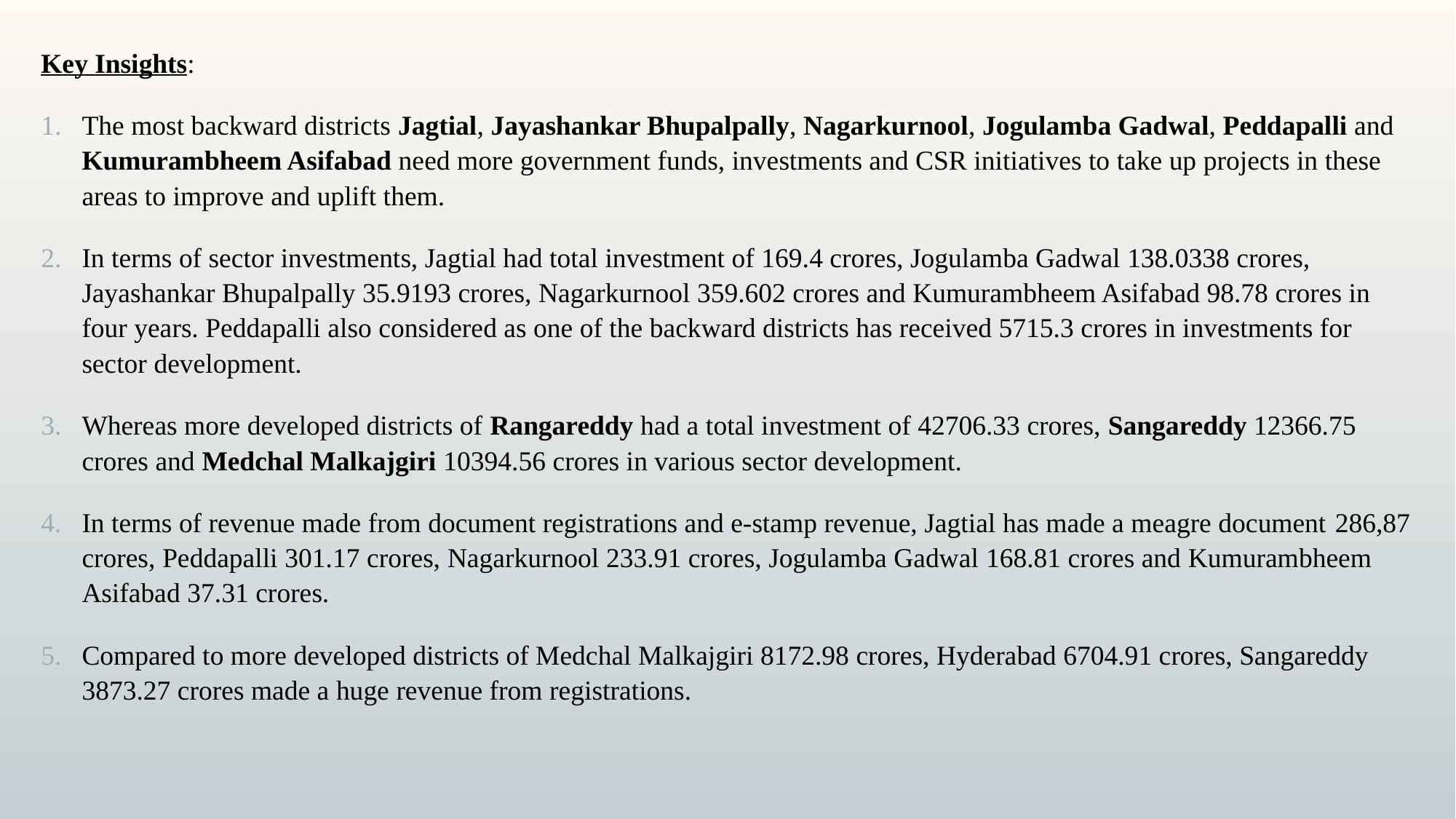

Key Insights:
The most backward districts Jagtial, Jayashankar Bhupalpally, Nagarkurnool, Jogulamba Gadwal, Peddapalli and Kumurambheem Asifabad need more government funds, investments and CSR initiatives to take up projects in these areas to improve and uplift them.
In terms of sector investments, Jagtial had total investment of 169.4 crores, Jogulamba Gadwal 138.0338 crores, Jayashankar Bhupalpally 35.9193 crores, Nagarkurnool 359.602 crores and Kumurambheem Asifabad 98.78 crores in four years. Peddapalli also considered as one of the backward districts has received 5715.3 crores in investments for sector development.
Whereas more developed districts of Rangareddy had a total investment of 42706.33 crores, Sangareddy 12366.75 crores and Medchal Malkajgiri 10394.56 crores in various sector development.
In terms of revenue made from document registrations and e-stamp revenue, Jagtial has made a meagre document 286,87 crores, Peddapalli 301.17 crores, Nagarkurnool 233.91 crores, Jogulamba Gadwal 168.81 crores and Kumurambheem Asifabad 37.31 crores.
Compared to more developed districts of Medchal Malkajgiri 8172.98 crores, Hyderabad 6704.91 crores, Sangareddy 3873.27 crores made a huge revenue from registrations.